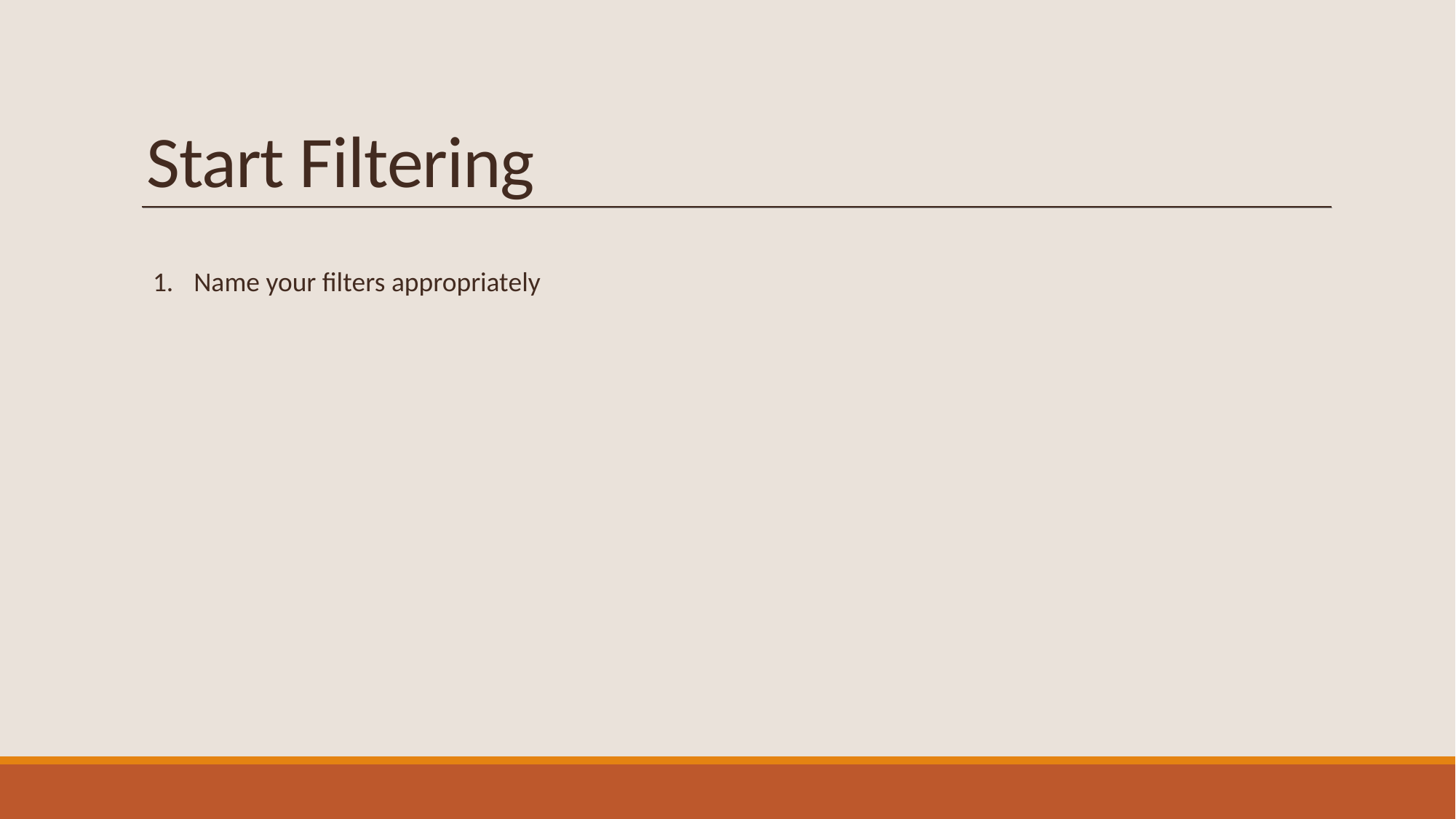

# Start Filtering
Name your filters appropriately